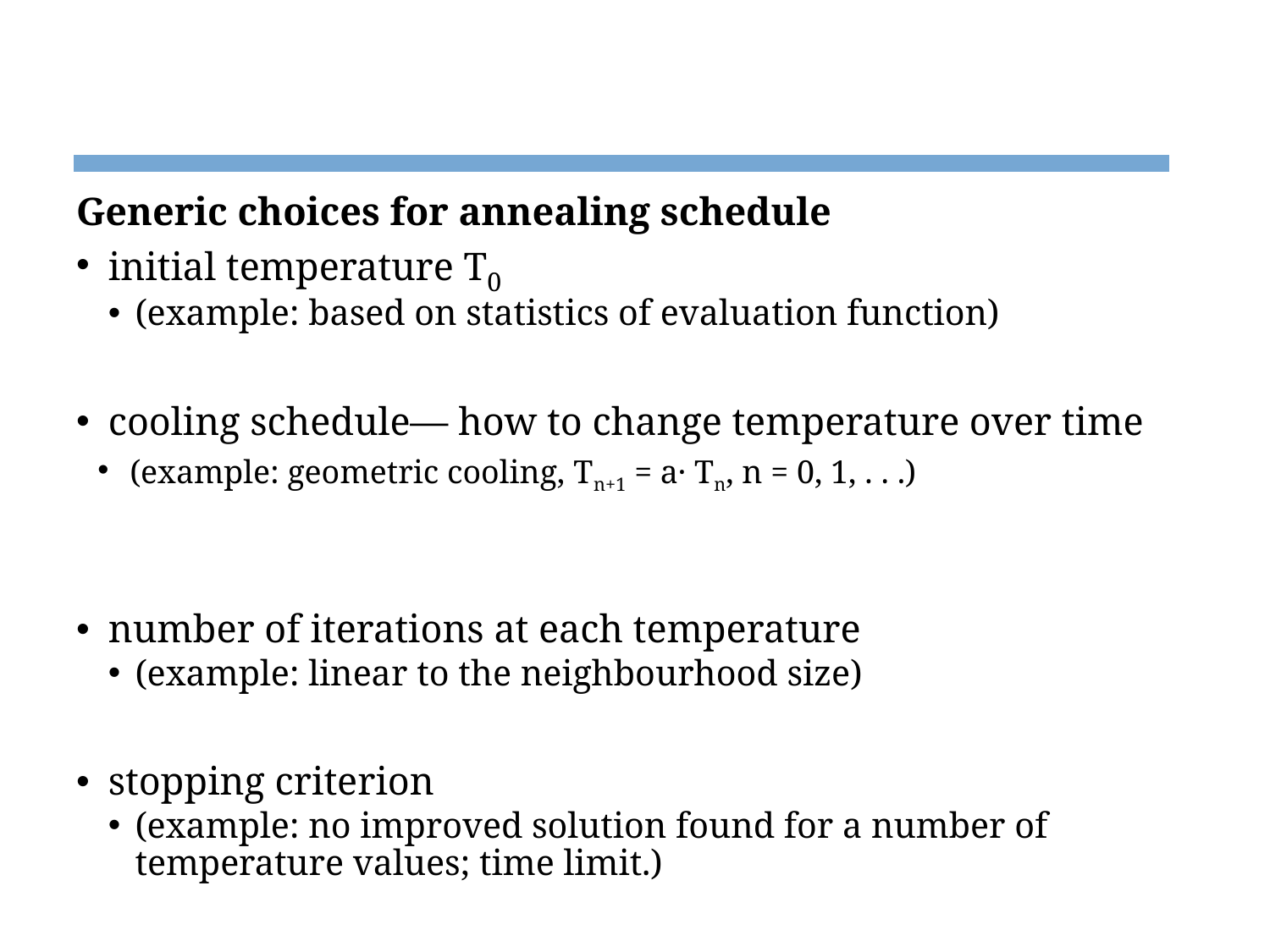

Generic choices for annealing schedule
initial temperature T0
(example: based on statistics of evaluation function)

cooling schedule— how to change temperature over time
(example: geometric cooling, Tn+1 = a· Tn, n = 0, 1, . . .)

number of iterations at each temperature
(example: linear to the neighbourhood size)

stopping criterion
(example: no improved solution found for a number of temperature values; time limit.)